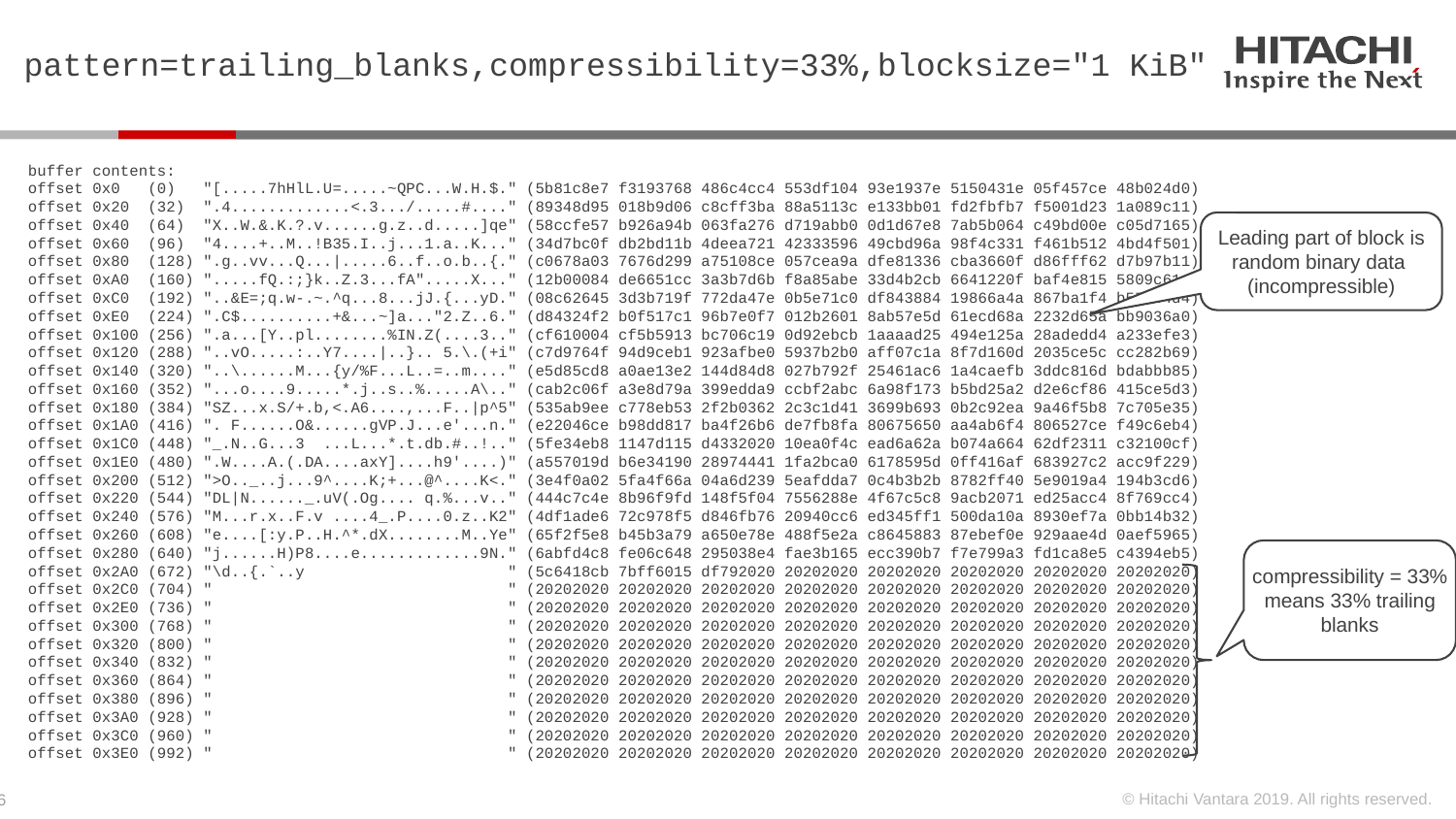

# pattern=trailing_blanks,compressibility=33%,blocksize="1 KiB"
buffer contents:
offset 0x0   (0)   "[.....7hHlL.U=.....~QPC...W.H.$." (5b81c8e7 f3193768 486c4cc4 553df104 93e1937e 5150431e 05f457ce 48b024d0)
offset 0x20  (32)  ".4.............<.3.../.....#...." (89348d95 018b9d06 c8cff3ba 88a5113c e133bb01 fd2fbfb7 f5001d23 1a089c11)
offset 0x40  (64)  "X..W.&.K.?.v......g.z..d.....]qe" (58ccfe57 b926a94b 063fa276 d719abb0 0d1d67e8 7ab5b064 c49bd00e c05d7165)
offset 0x60  (96)  "4....+..M..!B35.I..j...1.a..K..." (34d7bc0f db2bd11b 4deea721 42333596 49cbd96a 98f4c331 f461b512 4bd4f501)
offset 0x80  (128) ".g..vv...Q...|.....6..f..o.b..{." (c0678a03 7676d299 a75108ce 057cea9a dfe81336 cba3660f d86fff62 d7b97b11)
offset 0xA0  (160) ".....fQ.:;}k..Z.3...fA".....X..." (12b00084 de6651cc 3a3b7d6b f8a85abe 33d4b2cb 6641220f baf4e815 5809c61c)
offset 0xC0  (192) "..&E=;q.w-.~.^q...8...jJ.{...yD." (08c62645 3d3b719f 772da47e 0b5e71c0 df843884 19866a4a 867ba1f4 b57944d4)
offset 0xE0  (224) ".C$..........+&...~]a..."2.Z..6." (d84324f2 b0f517c1 96b7e0f7 012b2601 8ab57e5d 61ecd68a 2232d65a bb9036a0)
offset 0x100 (256) ".a...[Y..pl........%IN.Z(....3.." (cf610004 cf5b5913 bc706c19 0d92ebcb 1aaaad25 494e125a 28adedd4 a233efe3)
offset 0x120 (288) "..vO.....:..Y7....|..}.. 5.\.(+i" (c7d9764f 94d9ceb1 923afbe0 5937b2b0 aff07c1a 8f7d160d 2035ce5c cc282b69)
offset 0x140 (320) "..\......M...{y/%F...L..=..m...." (e5d85cd8 a0ae13e2 144d84d8 027b792f 25461ac6 1a4caefb 3ddc816d bdabbb85)
offset 0x160 (352) "...o....9.....*.j..s..%.....A\.." (cab2c06f a3e8d79a 399edda9 ccbf2abc 6a98f173 b5bd25a2 d2e6cf86 415ce5d3)
offset 0x180 (384) "SZ...x.S/+.b,<.A6....,...F..|p^5" (535ab9ee c778eb53 2f2b0362 2c3c1d41 3699b693 0b2c92ea 9a46f5b8 7c705e35)
offset 0x1A0 (416) ". F......O&......gVP.J...e'...n." (e22046ce b98dd817 ba4f26b6 de7fb8fa 80675650 aa4ab6f4 806527ce f49c6eb4)
offset 0x1C0 (448) "_.N..G...3  ...L...*.t.db.#..!.." (5fe34eb8 1147d115 d4332020 10ea0f4c ead6a62a b074a664 62df2311 c32100cf)
offset 0x1E0 (480) ".W....A.(.DA....axY]....h9'....)" (a557019d b6e34190 28974441 1fa2bca0 6178595d 0ff416af 683927c2 acc9f229)
offset 0x200 (512) ">O.._..j...9^....K;+...@^....K<." (3e4f0a02 5fa4f66a 04a6d239 5eafdda7 0c4b3b2b 8782ff40 5e9019a4 194b3cd6)
offset 0x220 (544) "DL|N......_.uV(.Og.... q.%...v.." (444c7c4e 8b96f9fd 148f5f04 7556288e 4f67c5c8 9acb2071 ed25acc4 8f769cc4)
offset 0x240 (576) "M...r.x..F.v ....4_.P....0.z..K2" (4df1ade6 72c978f5 d846fb76 20940cc6 ed345ff1 500da10a 8930ef7a 0bb14b32)
offset 0x260 (608) "e....[:y.P..H.^*.dX........M..Ye" (65f2f5e8 b45b3a79 a650e78e 488f5e2a c8645883 87ebef0e 929aae4d 0aef5965)
offset 0x280 (640) "j......H)P8....e.............9N." (6abfd4c8 fe06c648 295038e4 fae3b165 ecc390b7 f7e799a3 fd1ca8e5 c4394eb5)
offset 0x2A0 (672) "\d..{.`..y                      " (5c6418cb 7bff6015 df792020 20202020 20202020 20202020 20202020 20202020)
offset 0x2C0 (704) "                                " (20202020 20202020 20202020 20202020 20202020 20202020 20202020 20202020)
offset 0x2E0 (736) "                                " (20202020 20202020 20202020 20202020 20202020 20202020 20202020 20202020)
offset 0x300 (768) "                                " (20202020 20202020 20202020 20202020 20202020 20202020 20202020 20202020)
offset 0x320 (800) "                                " (20202020 20202020 20202020 20202020 20202020 20202020 20202020 20202020)
offset 0x340 (832) "                                " (20202020 20202020 20202020 20202020 20202020 20202020 20202020 20202020)
offset 0x360 (864) "                                " (20202020 20202020 20202020 20202020 20202020 20202020 20202020 20202020)
offset 0x380 (896) "                                " (20202020 20202020 20202020 20202020 20202020 20202020 20202020 20202020)
offset 0x3A0 (928) "                                " (20202020 20202020 20202020 20202020 20202020 20202020 20202020 20202020)
offset 0x3C0 (960) "                                " (20202020 20202020 20202020 20202020 20202020 20202020 20202020 20202020)
offset 0x3E0 (992) "                                " (20202020 20202020 20202020 20202020 20202020 20202020 20202020 20202020)

Leading part of block is random binary data
(incompressible)
compressibility = 33% means 33% trailing blanks